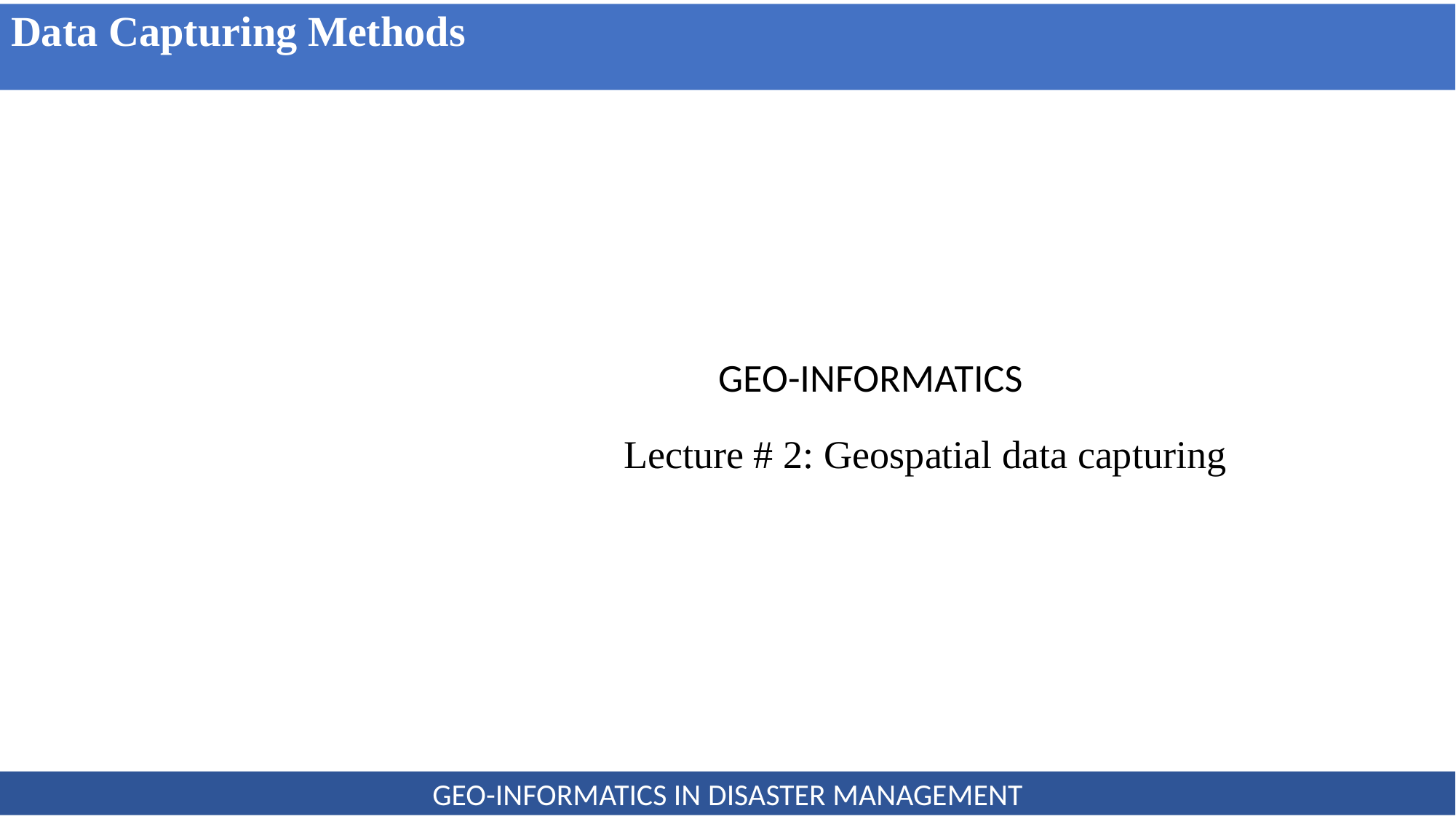

Data Capturing Methods
# GEO-INFORMATICS Lecture # 2: Geospatial data capturing
1
GEO-INFORMATICS IN DISASTER MANAGEMENT